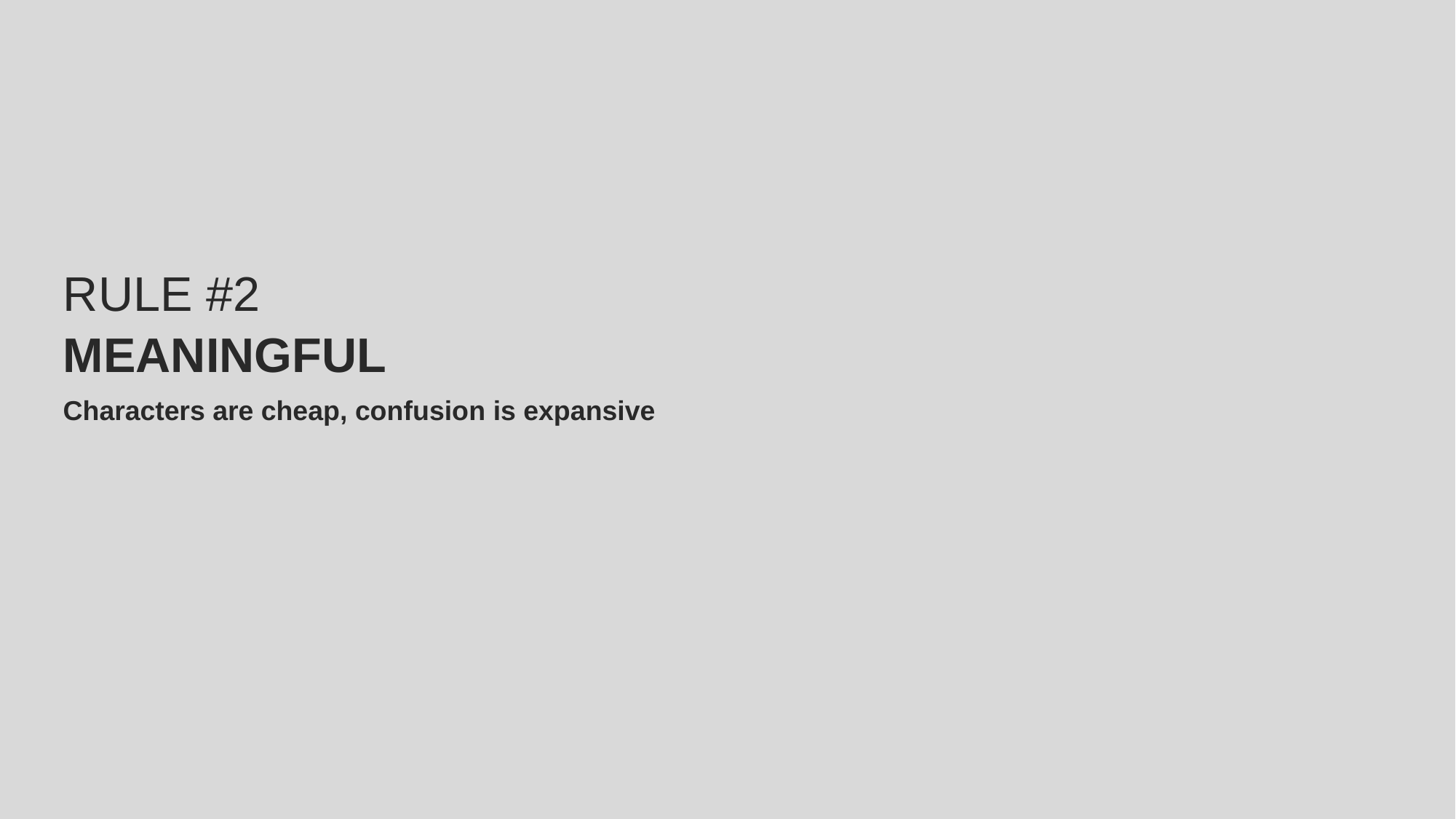

# Rule #2 Meaningful
Characters are cheap, confusion is expansive